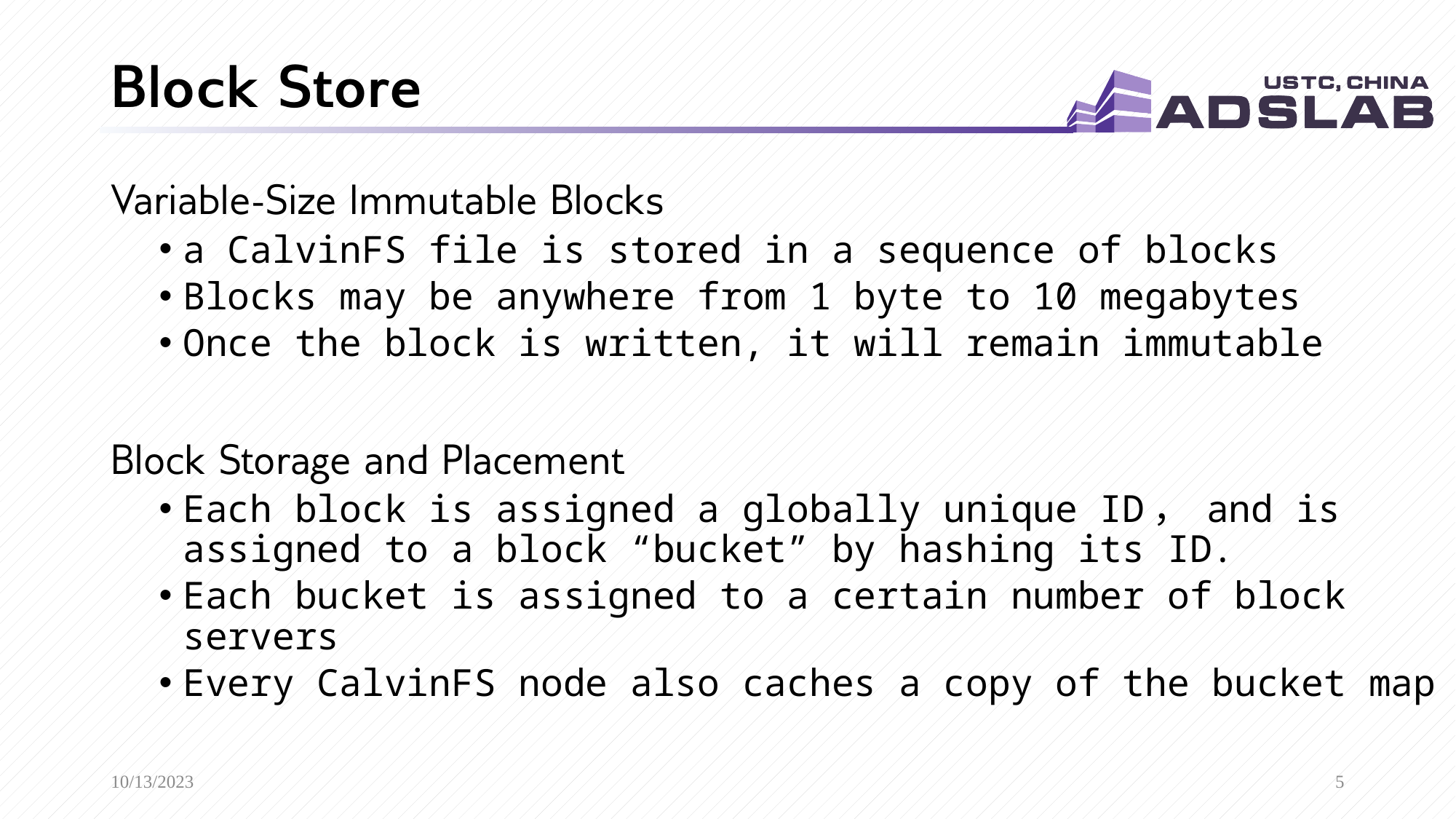

# Block Store
Variable-Size Immutable Blocks
a CalvinFS file is stored in a sequence of blocks
Blocks may be anywhere from 1 byte to 10 megabytes
Once the block is written, it will remain immutable

Block Storage and Placement
Each block is assigned a globally unique ID， and is assigned to a block “bucket” by hashing its ID.
Each bucket is assigned to a certain number of block servers
Every CalvinFS node also caches a copy of the bucket map
10/13/2023